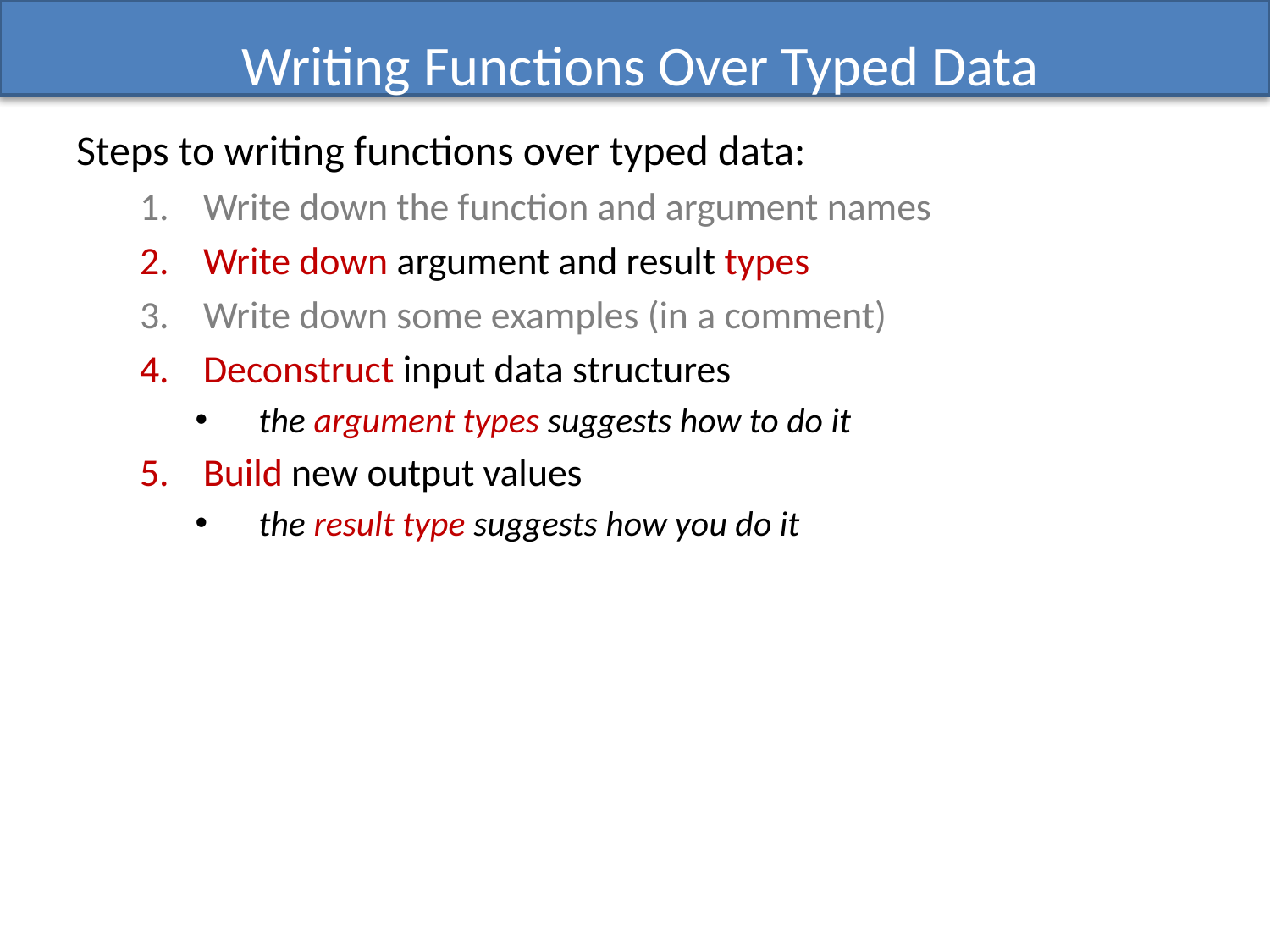

# Writing Functions Over Typed Data
Steps to writing functions over typed data:
Write down the function and argument names
Write down argument and result types
Write down some examples (in a comment)
Deconstruct input data structures
the argument types suggests how to do it
Build new output values
the result type suggests how you do it